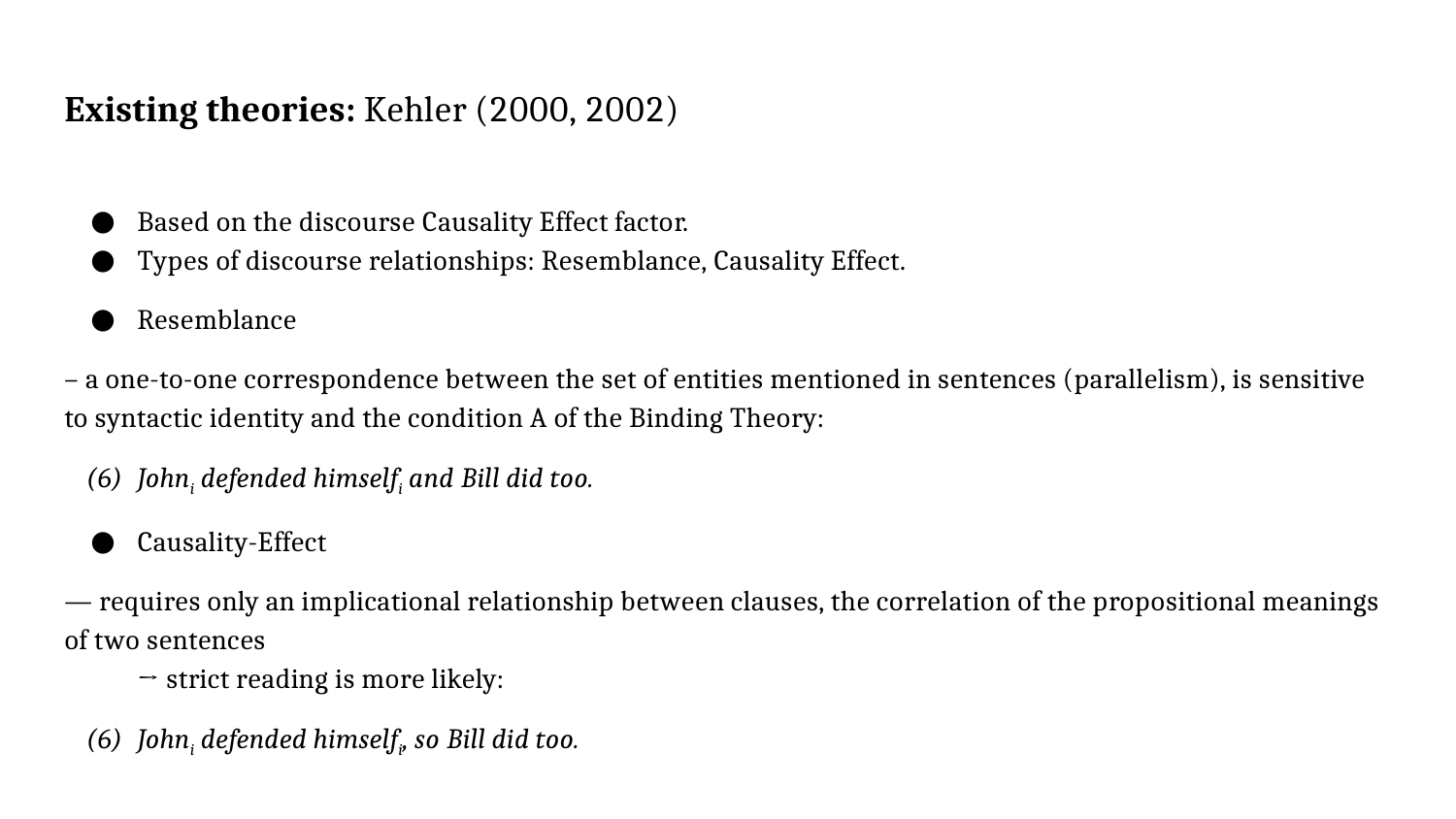

# Existing theories: Kehler (2000, 2002)
Based on the discourse Causality Effect factor.
Types of discourse relationships: Resemblance, Causality Effect.
Resemblance
– a one-to-one correspondence between the set of entities mentioned in sentences (parallelism), is sensitive to syntactic identity and the condition A of the Binding Theory:
Johni defended himselfi and Bill did too.
Causality-Effect
— requires only an implicational relationship between clauses, the correlation of the propositional meanings of two sentences
→ strict reading is more likely:
Johni defended himselfi, so Bill did too.